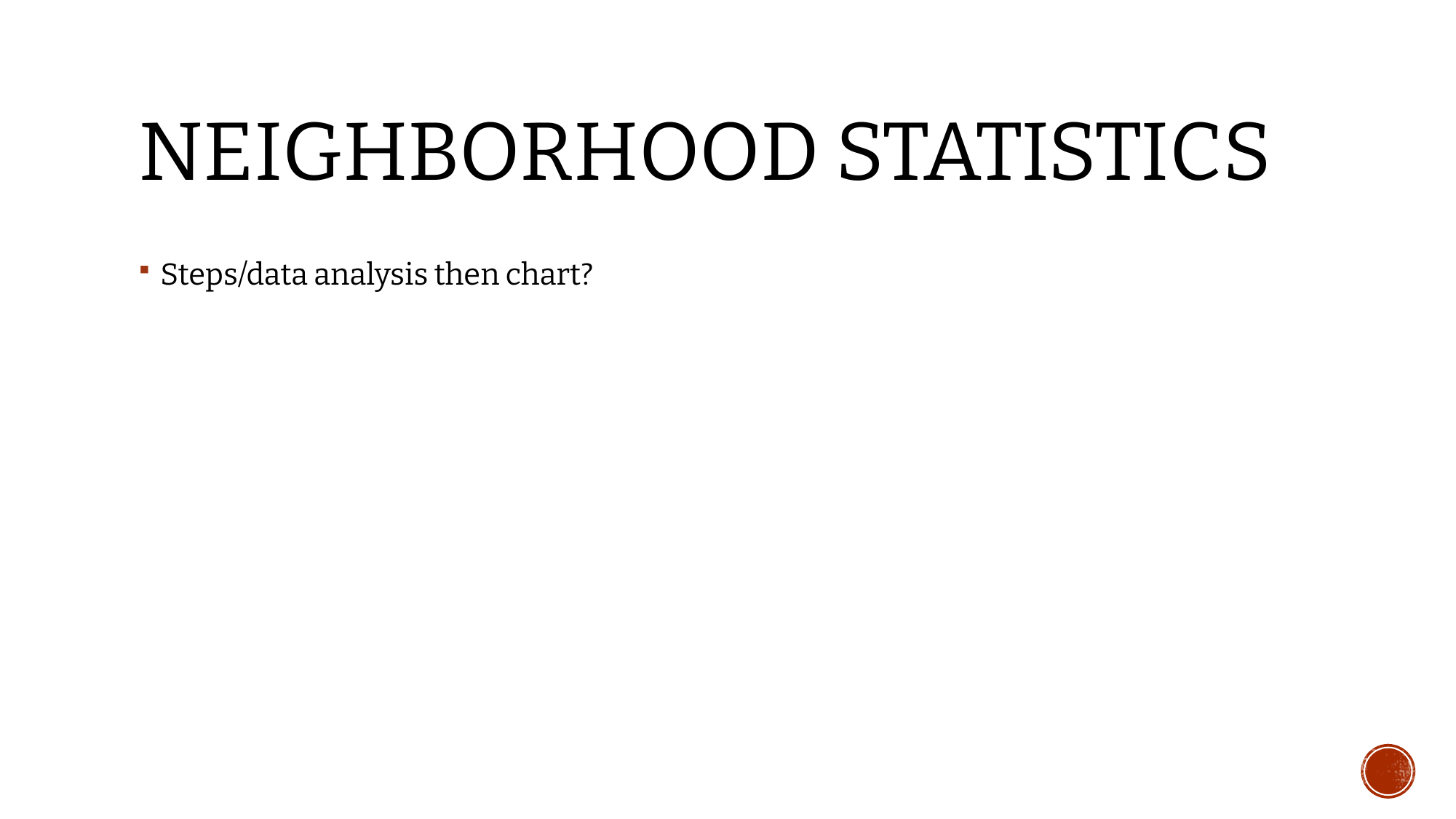

# Neighborhood statistics
Steps/data analysis then chart?